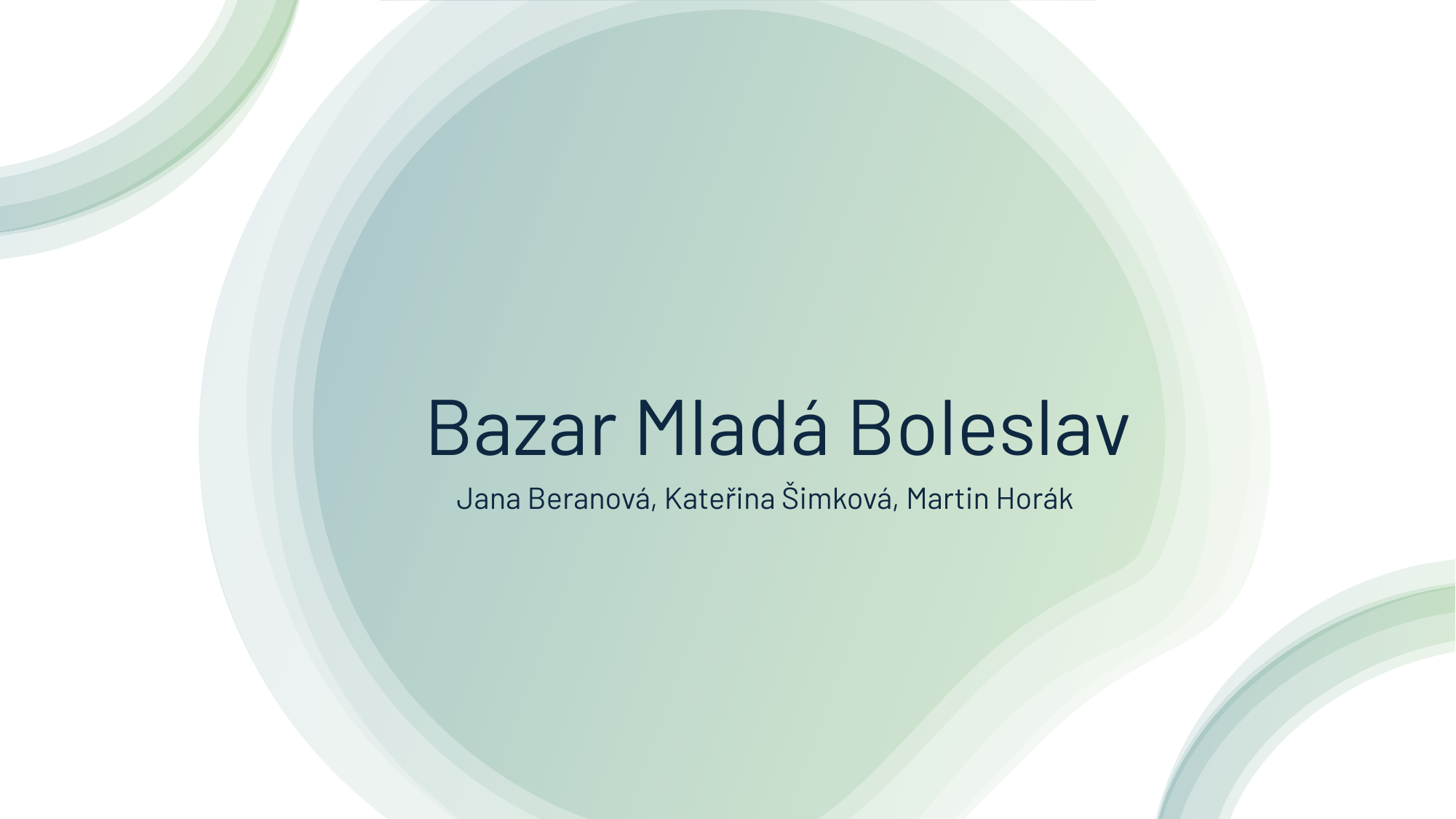

# Bazar Mladá Boleslav
Jana Beranová, Kateřina Šimková, Martin Horák